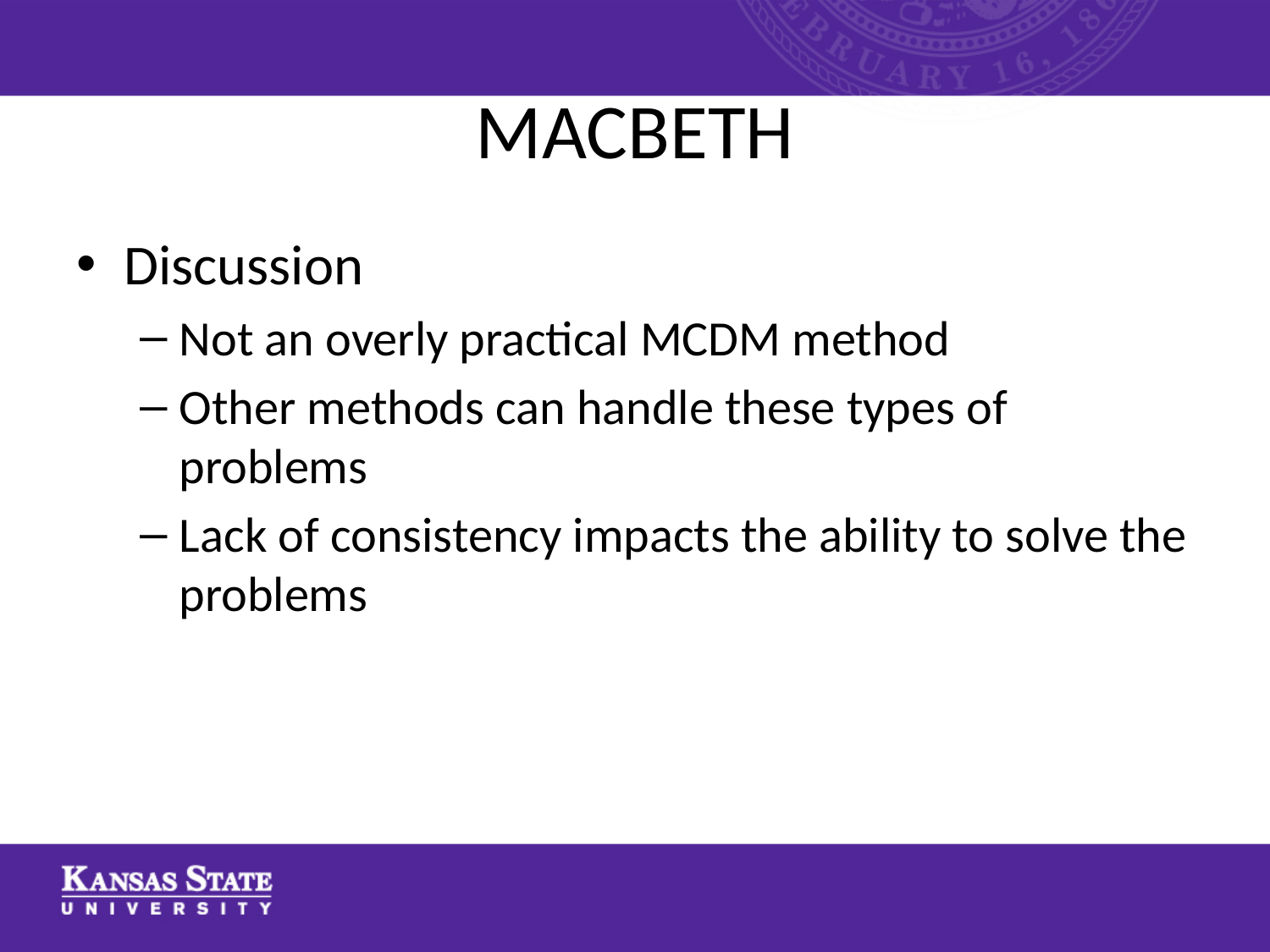

# MACBETH
Discussion
Not an overly practical MCDM method
Other methods can handle these types of problems
Lack of consistency impacts the ability to solve the problems